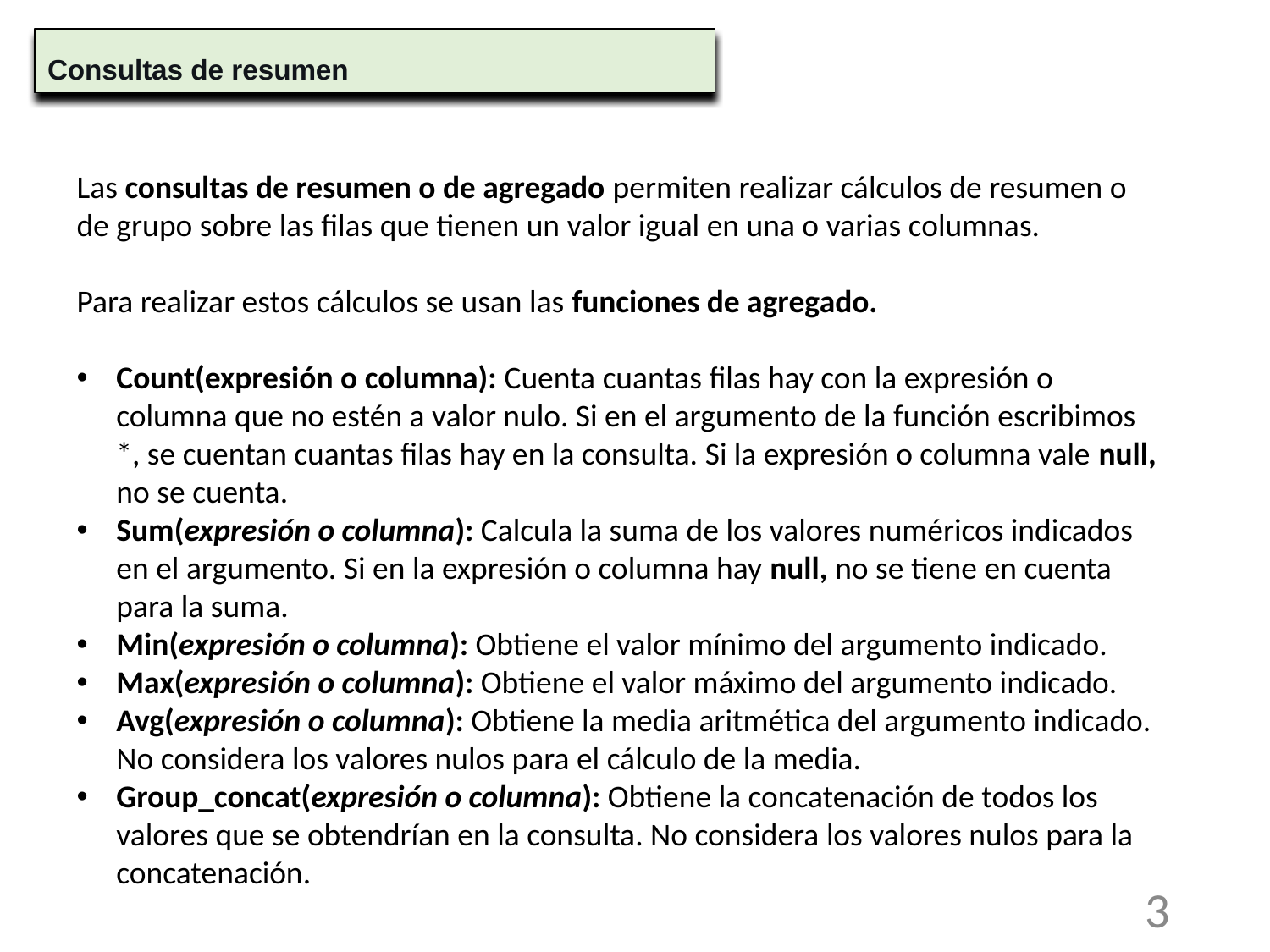

Consultas de resumen
Las consultas de resumen o de agregado permiten realizar cálculos de resumen o de grupo sobre las filas que tienen un valor igual en una o varias columnas.

Para realizar estos cálculos se usan las funciones de agregado.

Count(expresión o columna): Cuenta cuantas filas hay con la expresión o columna que no estén a valor nulo. Si en el argumento de la función escribimos *, se cuentan cuantas filas hay en la consulta. Si la expresión o columna vale null, no se cuenta.
Sum(expresión o columna): Calcula la suma de los valores numéricos indicados en el argumento. Si en la expresión o columna hay null, no se tiene en cuenta para la suma.
Min(expresión o columna): Obtiene el valor mínimo del argumento indicado.
Max(expresión o columna): Obtiene el valor máximo del argumento indicado.
Avg(expresión o columna): Obtiene la media aritmética del argumento indicado. No considera los valores nulos para el cálculo de la media.
Group_concat(expresión o columna): Obtiene la concatenación de todos los valores que se obtendrían en la consulta. No considera los valores nulos para la concatenación.

3